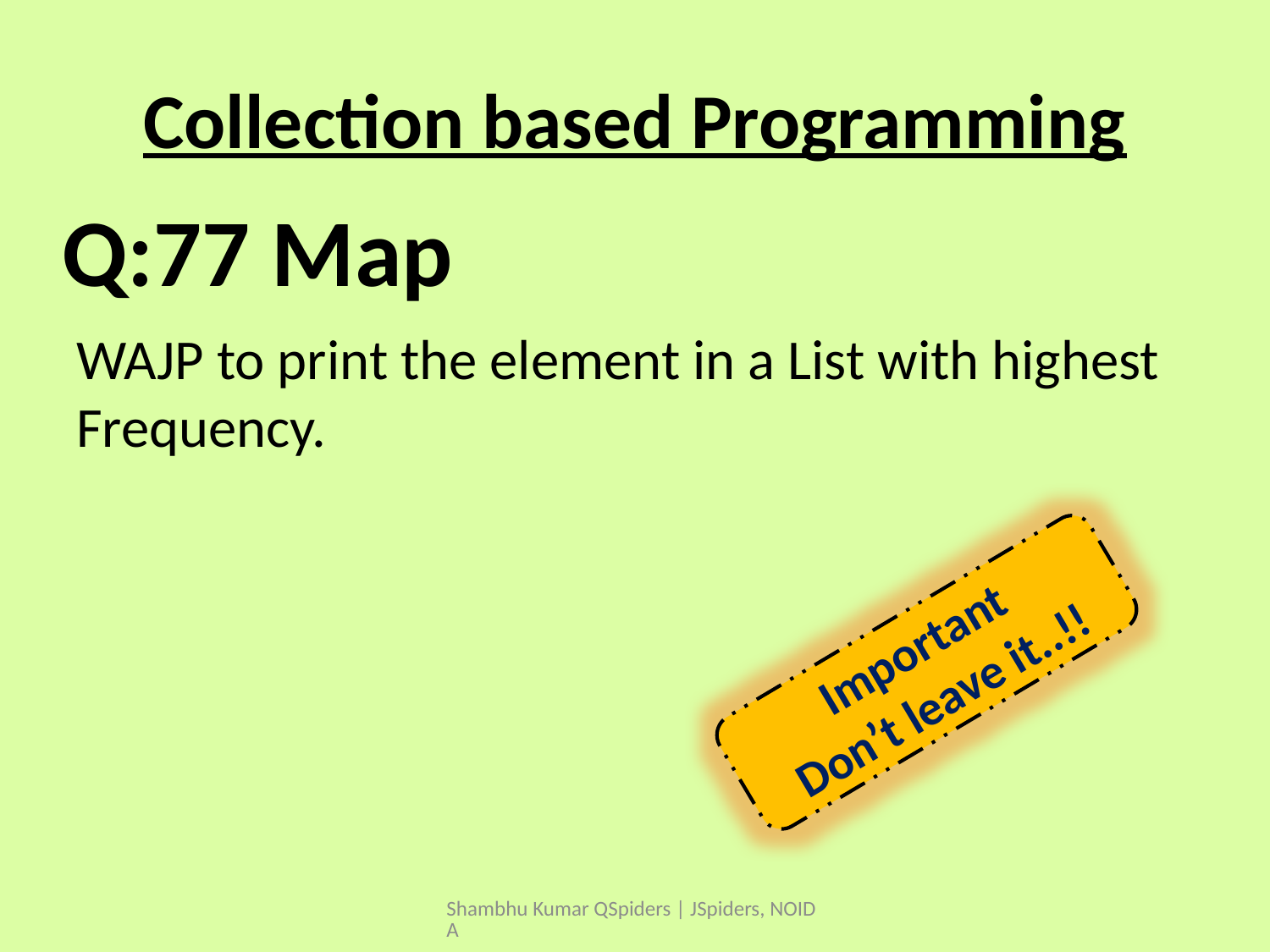

# Collection based Programming

WAJP to print the element in a List with highest Frequency.

Q:77 Map
Important
Don’t leave it..!!
Shambhu Kumar QSpiders | JSpiders, NOIDA